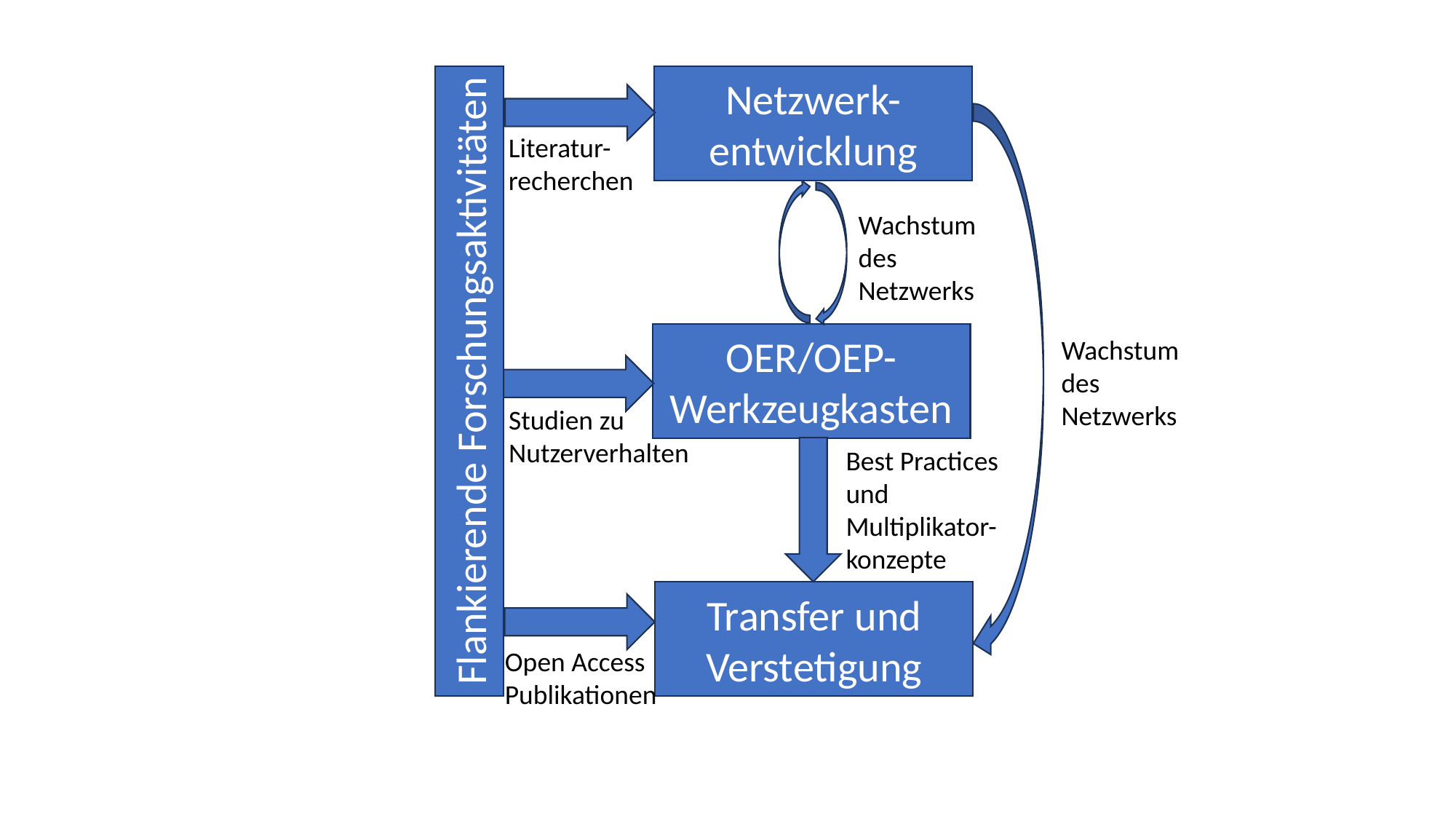

Flankierende Forschungsaktivitäten
Netzwerk-entwicklung
Literatur-
recherchen
Wachstum
des
Netzwerks

OER/OEP-Werkzeugkasten
Wachstum
des
Netzwerks

Studien zu
Nutzerverhalten

Best Practices
und
Multiplikator-
konzepte

Transfer und Verstetigung
Open Access
Publikationen